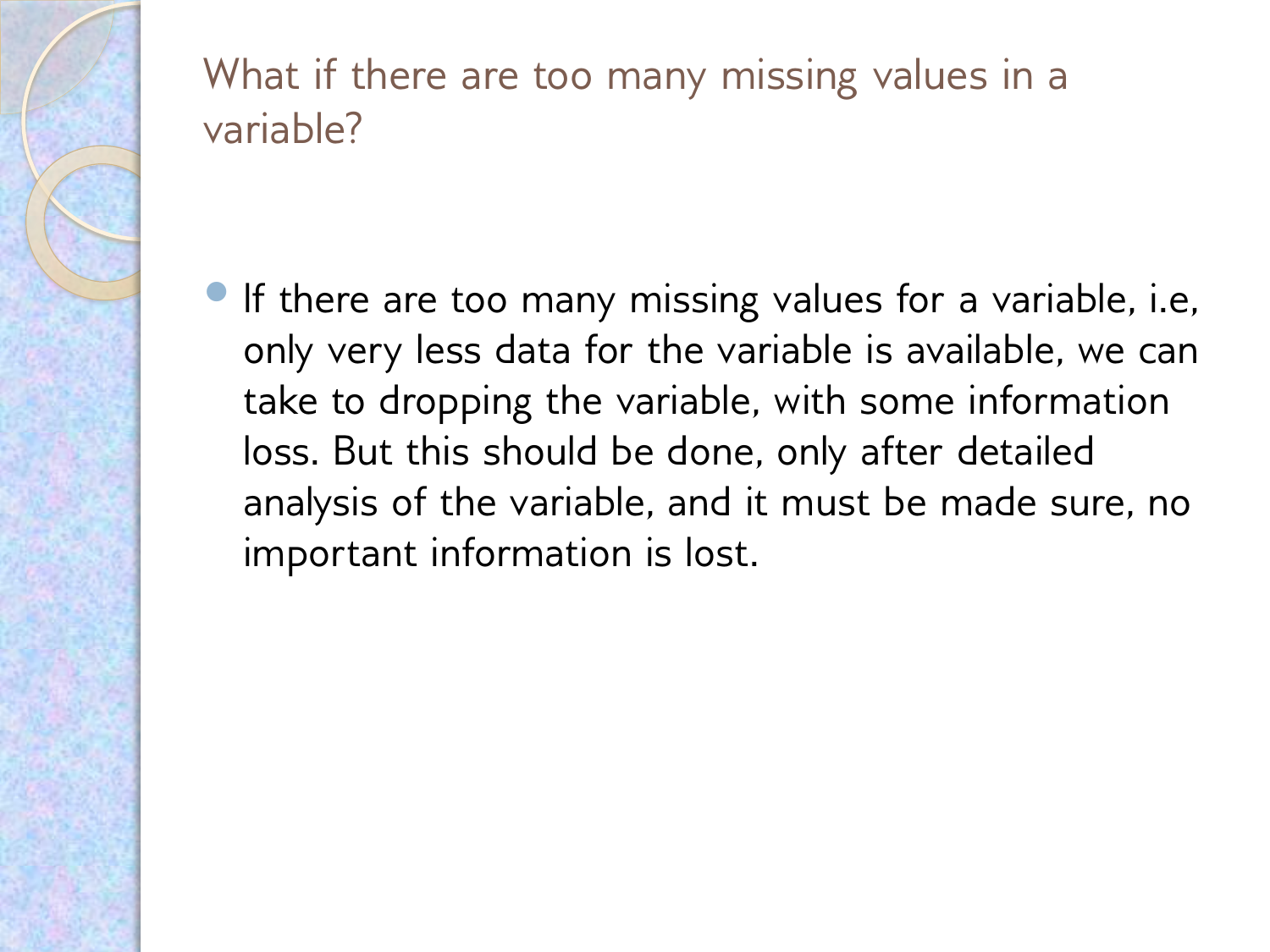

# What if there are too many missing values in a variable?
If there are too many missing values for a variable, i.e, only very less data for the variable is available, we can take to dropping the variable, with some information loss. But this should be done, only after detailed analysis of the variable, and it must be made sure, no important information is lost.